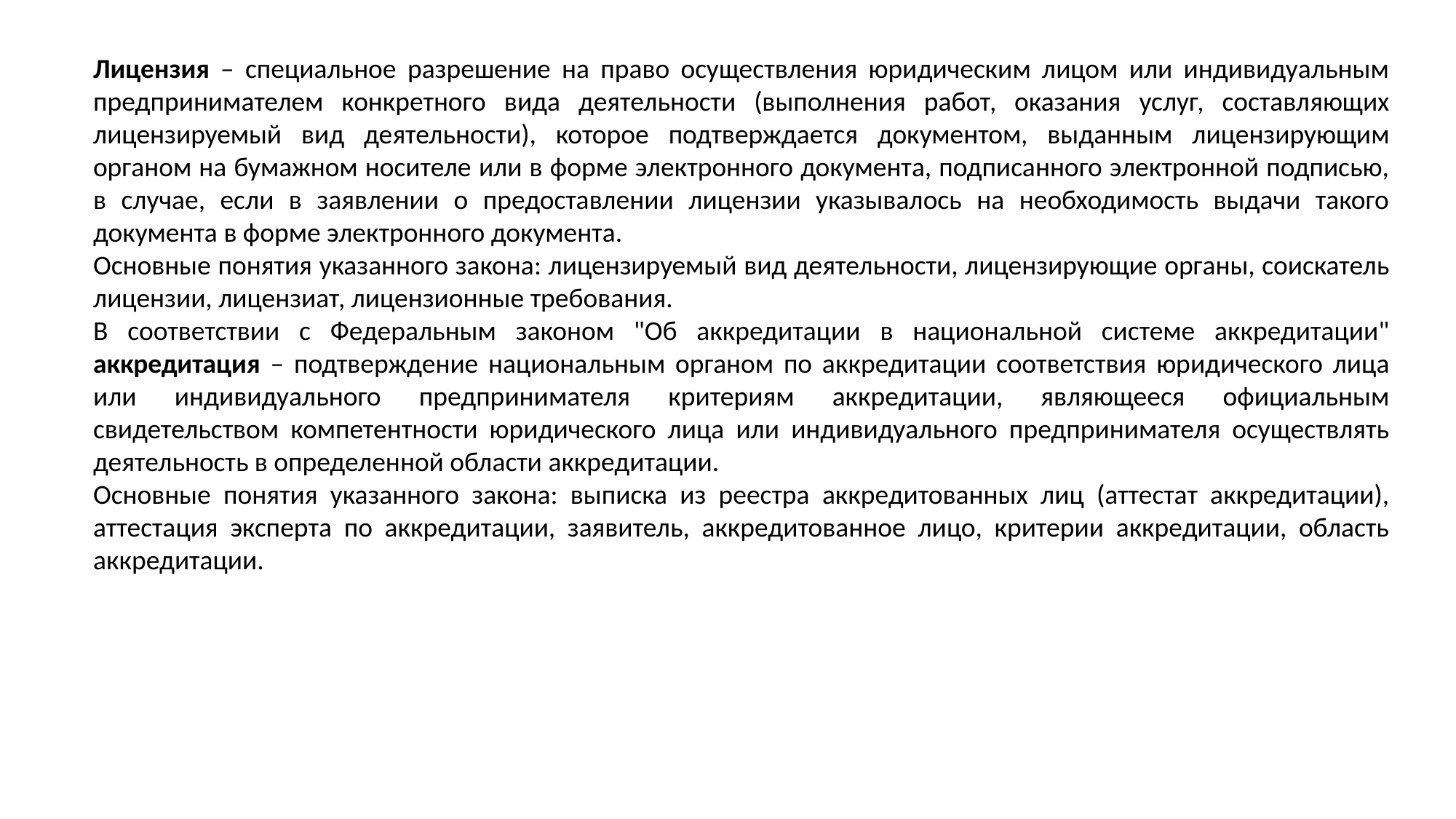

Лицензия – специальное разрешение на право осуществления юридическим лицом или индивидуальным предпринимателем конкретного вида деятельности (выполнения работ, оказания услуг, составляющих лицензируемый вид деятельности), которое подтверждается документом, выданным лицензирующим органом на бумажном носителе или в форме электронного документа, подписанного электронной подписью, в случае, если в заявлении о предоставлении лицензии указывалось на необходимость выдачи такого документа в форме электронного документа.
Основные понятия указанного закона: лицензируемый вид деятельности, лицензирующие органы, соискатель лицензии, лицензиат, лицензионные требования.
В соответствии с Федеральным законом "Об аккредитации в национальной системе аккредитации" аккредитация – подтверждение национальным органом по аккредитации соответствия юридического лица или индивидуального предпринимателя критериям аккредитации, являющееся официальным свидетельством компетентности юридического лица или индивидуального предпринимателя осуществлять деятельность в определенной области аккредитации.
Основные понятия указанного закона: выписка из реестра аккредитованных лиц (аттестат аккредитации), аттестация эксперта по аккредитации, заявитель, аккредитованное лицо, критерии аккредитации, область аккредитации.